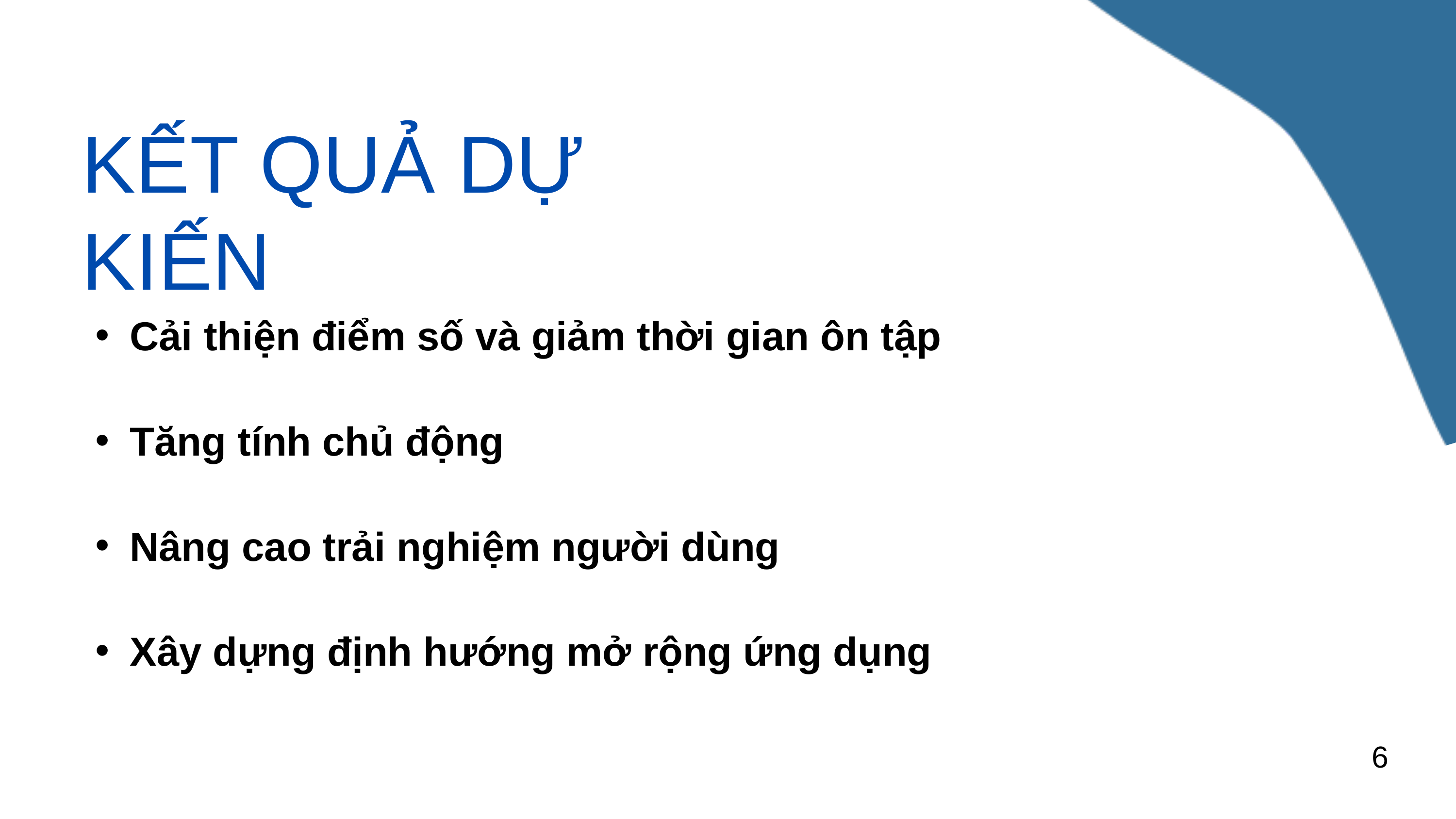

KẾT QUẢ DỰ KIẾN
Cải thiện điểm số và giảm thời gian ôn tập

Tăng tính chủ động

Nâng cao trải nghiệm người dùng

Xây dựng định hướng mở rộng ứng dụng

6